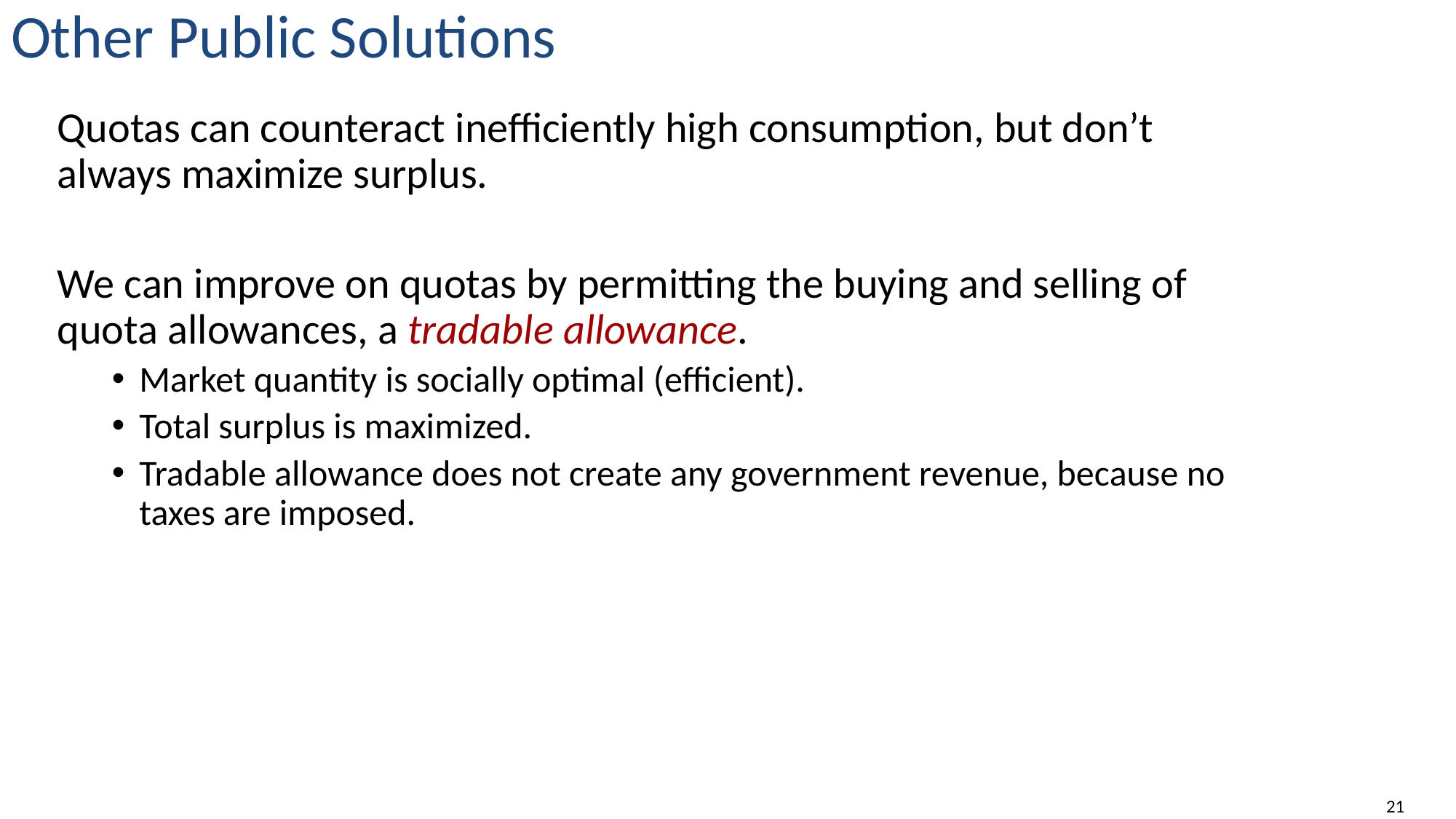

# Other Public Solutions
Quotas can counteract inefficiently high consumption, but don’t always maximize surplus.

We can improve on quotas by permitting the buying and selling of quota allowances, a tradable allowance.
Market quantity is socially optimal (efficient).
Total surplus is maximized.
Tradable allowance does not create any government revenue, because no taxes are imposed.